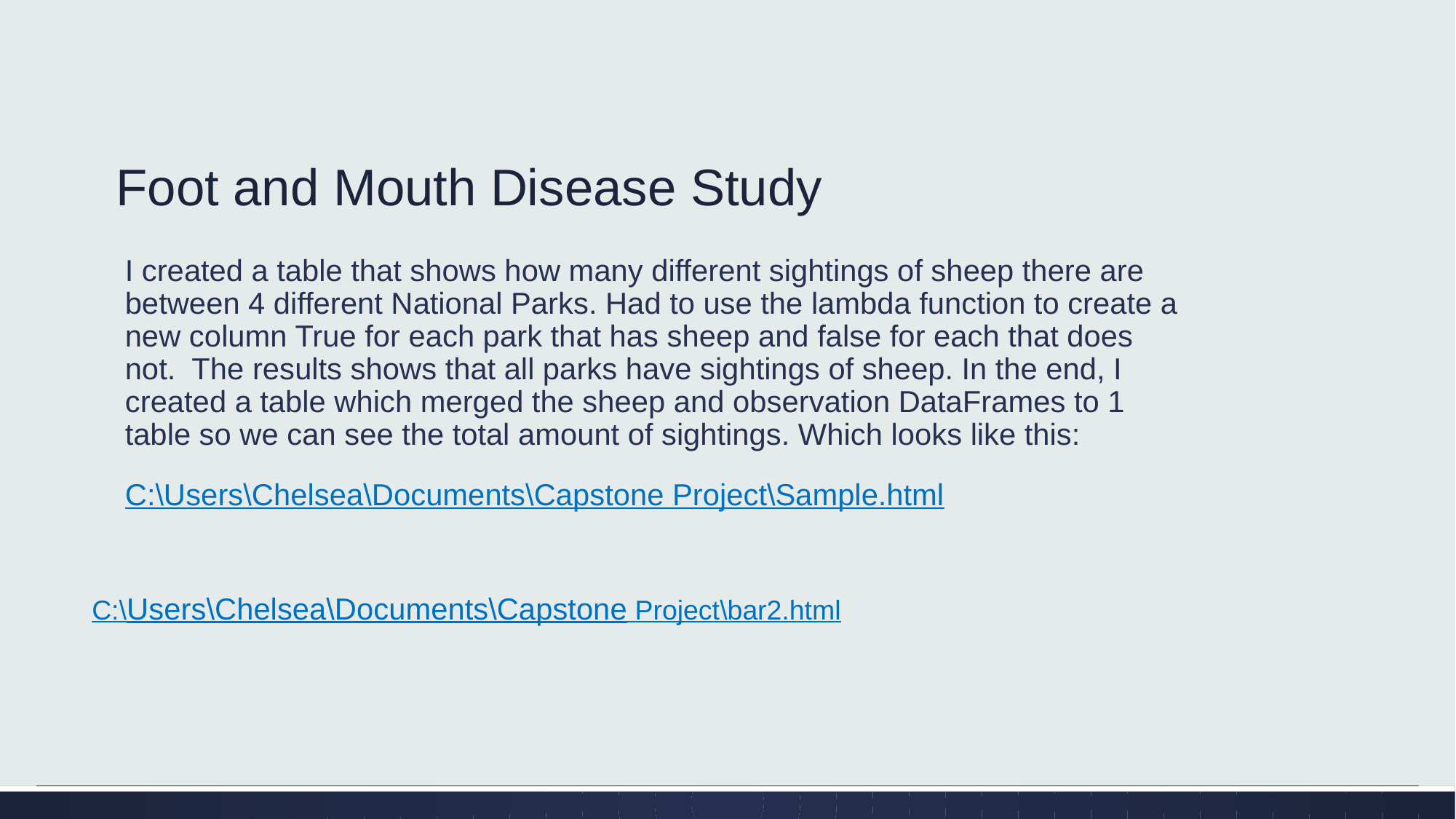

# Foot and Mouth Disease Study
I created a table that shows how many different sightings of sheep there are between 4 different National Parks. Had to use the lambda function to create a new column True for each park that has sheep and false for each that does not.  The results shows that all parks have sightings of sheep. In the end, I created a table which merged the sheep and observation DataFrames to 1 table so we can see the total amount of sightings. Which looks like this:
C:\Users\Chelsea\Documents\Capstone Project\Sample.html

C:\Users\Chelsea\Documents\Capstone Project\bar2.html